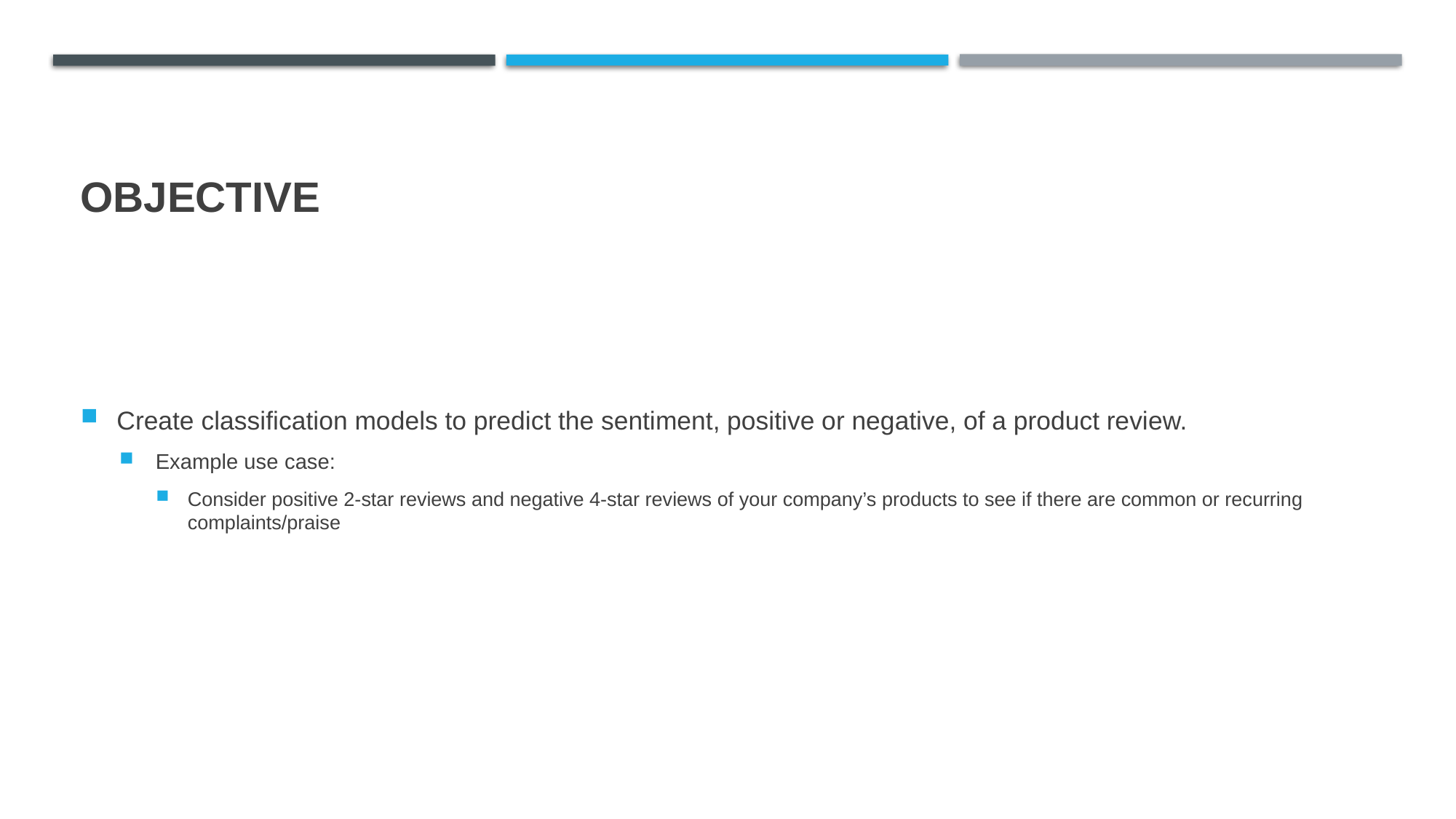

# objective
Create classification models to predict the sentiment, positive or negative, of a product review.
Example use case:
Consider positive 2-star reviews and negative 4-star reviews of your company’s products to see if there are common or recurring complaints/praise